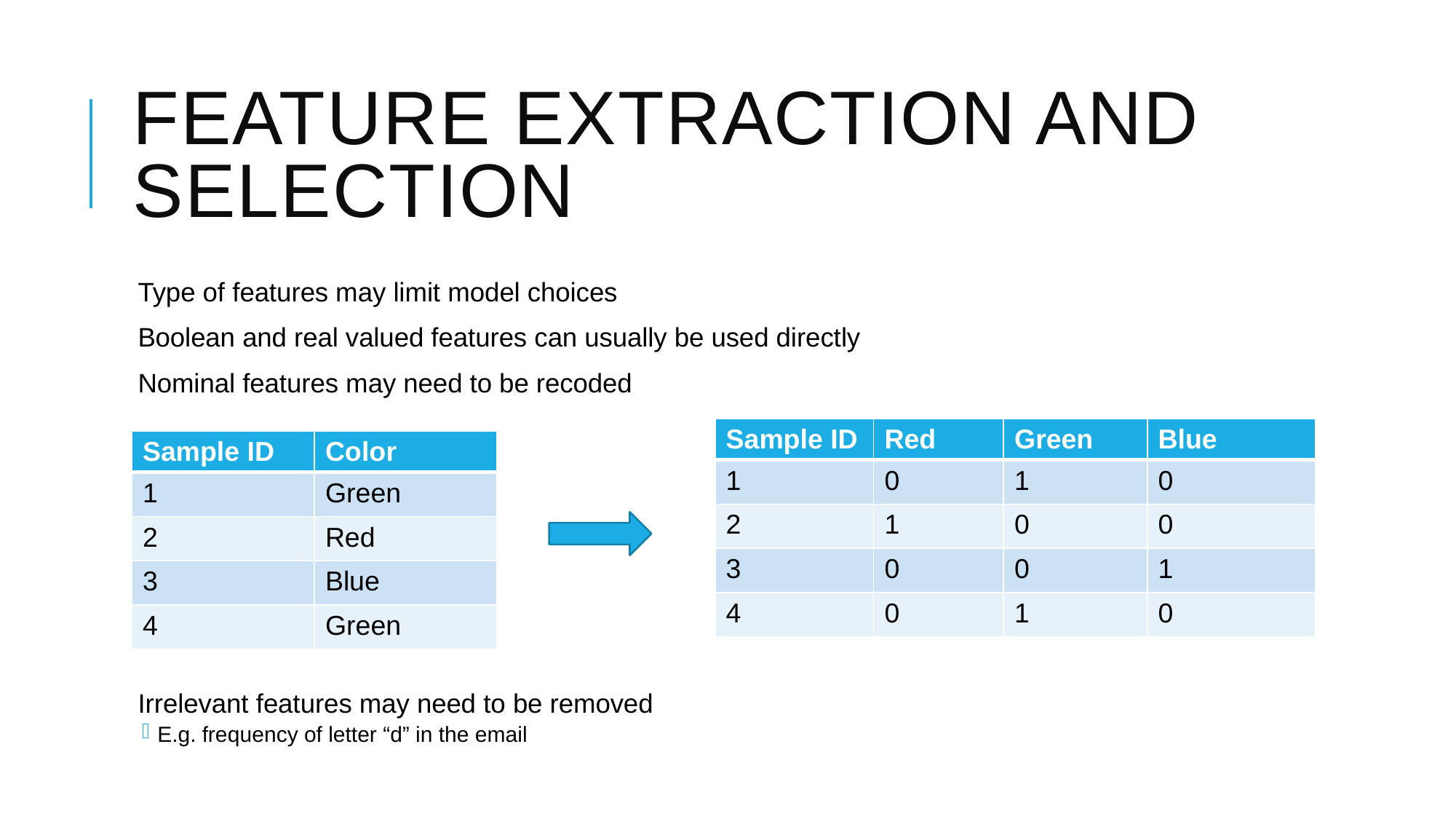

# Feature extraction and selection
Type of features may limit model choices
Boolean and real valued features can usually be used directly
Nominal features may need to be recoded

Irrelevant features may need to be removed
E.g. frequency of letter “d” in the email
| Sample ID | Red | Green | Blue |
| --- | --- | --- | --- |
| 1 | 0 | 1 | 0 |
| 2 | 1 | 0 | 0 |
| 3 | 0 | 0 | 1 |
| 4 | 0 | 1 | 0 |
| Sample ID | Color |
| --- | --- |
| 1 | Green |
| 2 | Red |
| 3 | Blue |
| 4 | Green |